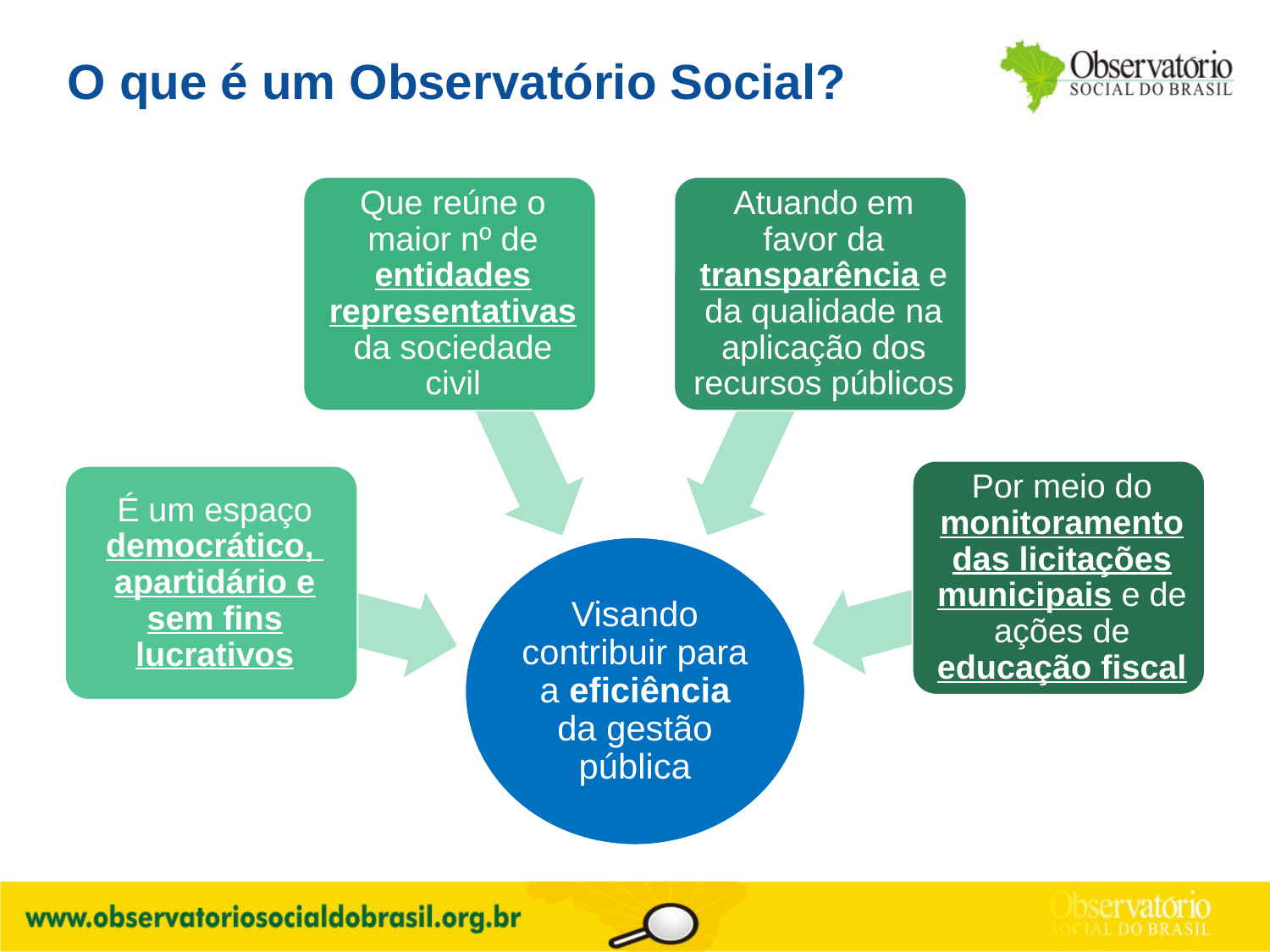

O que é um Observatório Social?
Visando contribuir para a eficiência da gestão pública
É um espaço democrático,  apartidário e sem fins lucrativos
Que reúne o maior nº de entidades representativas da sociedade civil
Atuando em favor da transparência e da qualidade na aplicação dos recursos públicos
Por meio do monitoramento das licitações municipais e de ações de educação fiscal